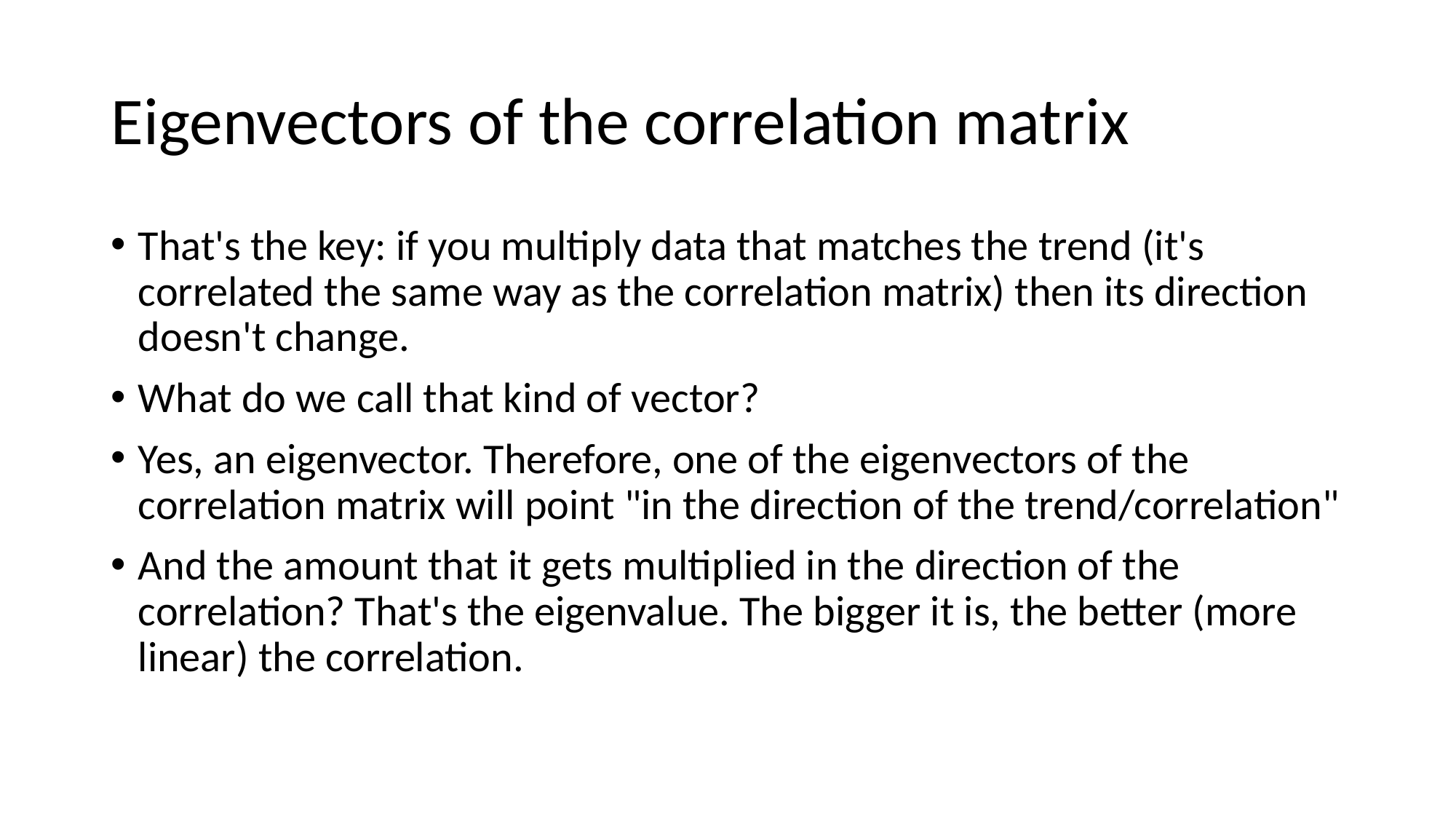

# Eigenvectors of the correlation matrix
That's the key: if you multiply data that matches the trend (it's correlated the same way as the correlation matrix) then its direction doesn't change.
What do we call that kind of vector?
Yes, an eigenvector. Therefore, one of the eigenvectors of the correlation matrix will point "in the direction of the trend/correlation"
And the amount that it gets multiplied in the direction of the correlation? That's the eigenvalue. The bigger it is, the better (more linear) the correlation.